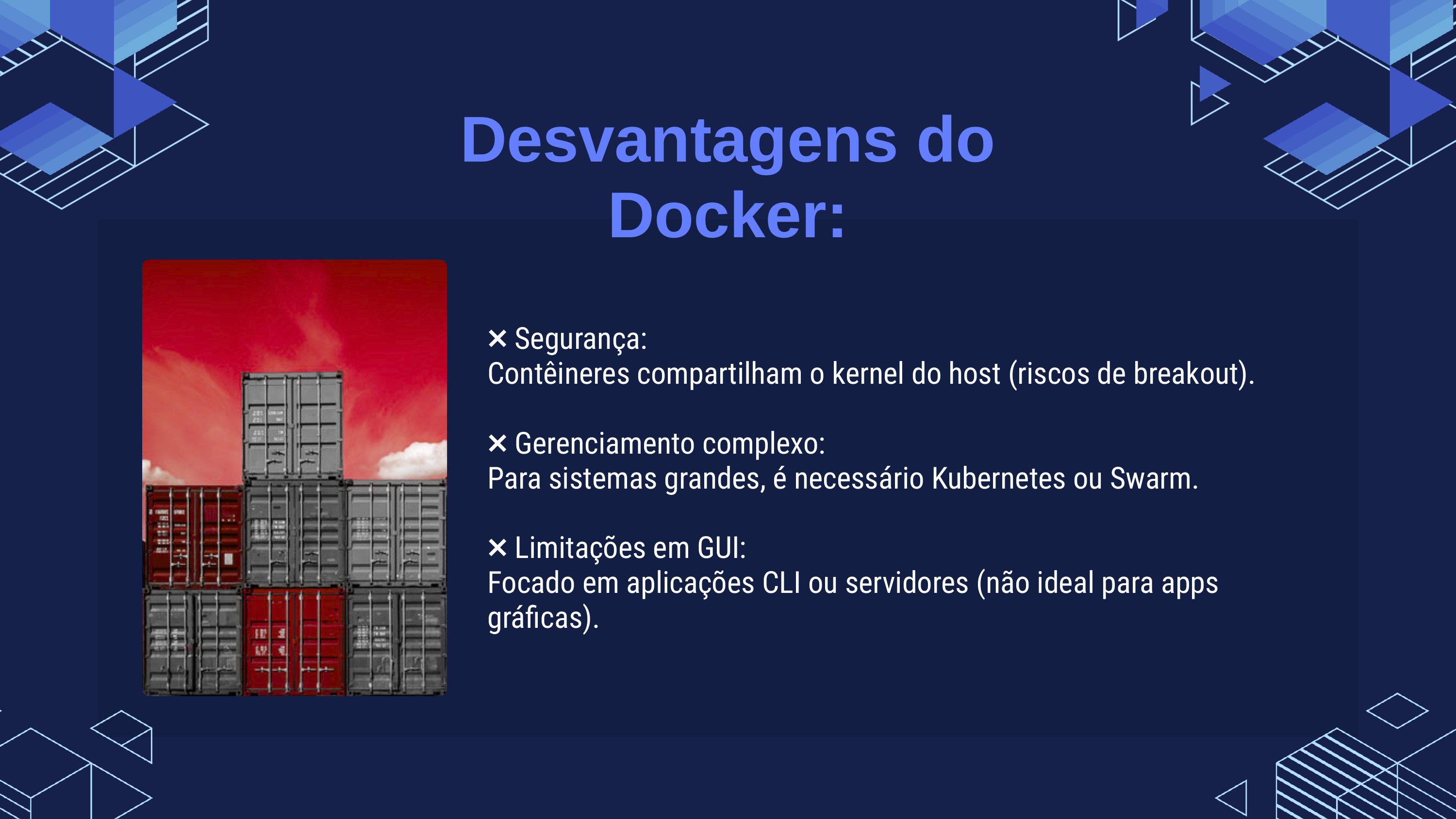

Desvantagens do Docker:

❌ Segurança:
Contêineres compartilham o kernel do host (riscos de breakout).

❌ Gerenciamento complexo:
Para sistemas grandes, é necessário Kubernetes ou Swarm.

❌ Limitações em GUI:
Focado em aplicações CLI ou servidores (não ideal para apps gráficas).